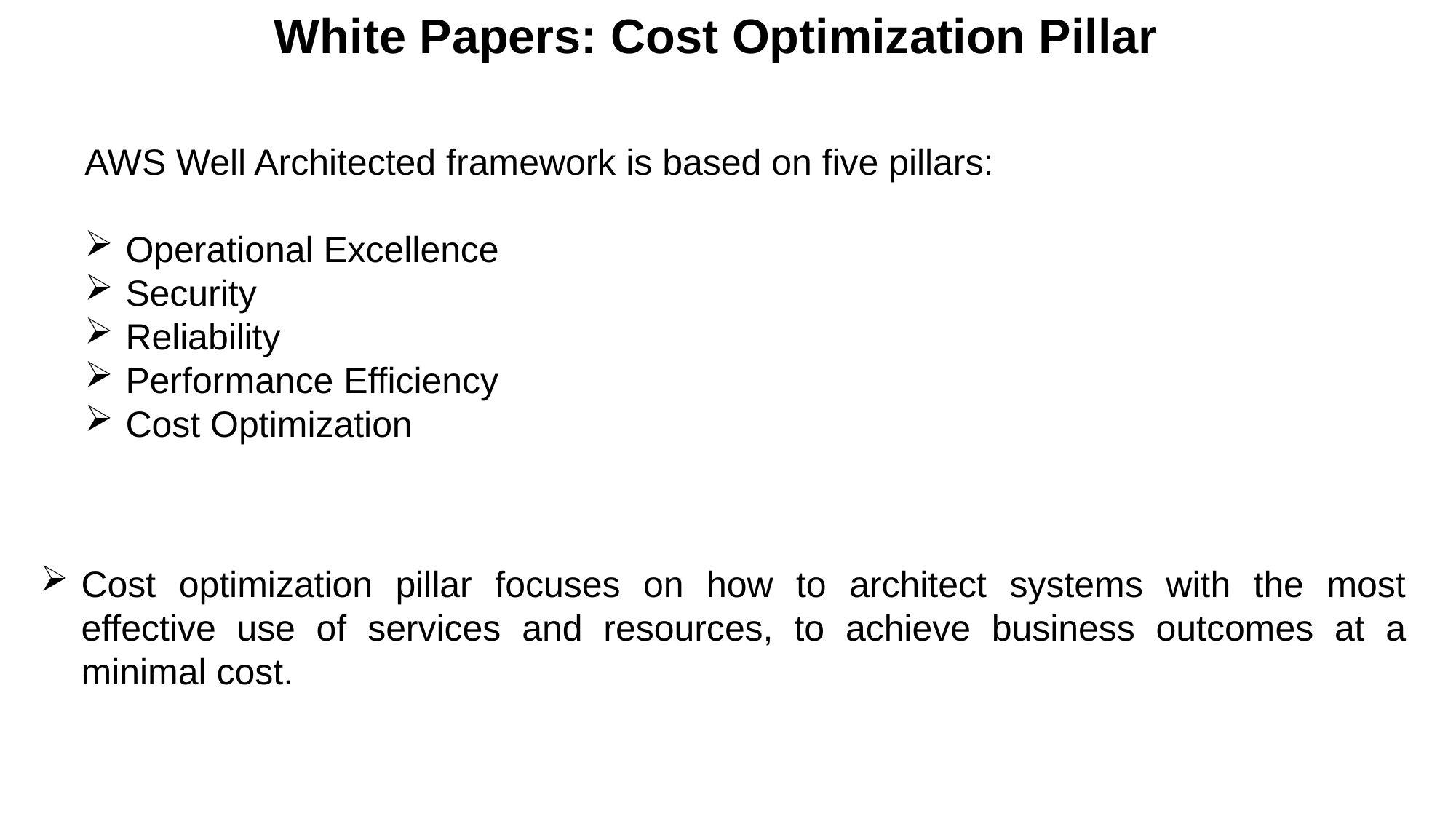

White Papers: Cost Optimization Pillar
AWS Well Architected framework is based on five pillars:

Operational Excellence
Security
Reliability
Performance Efficiency
Cost Optimization
Cost optimization pillar focuses on how to architect systems with the most effective use of services and resources, to achieve business outcomes at a minimal cost.